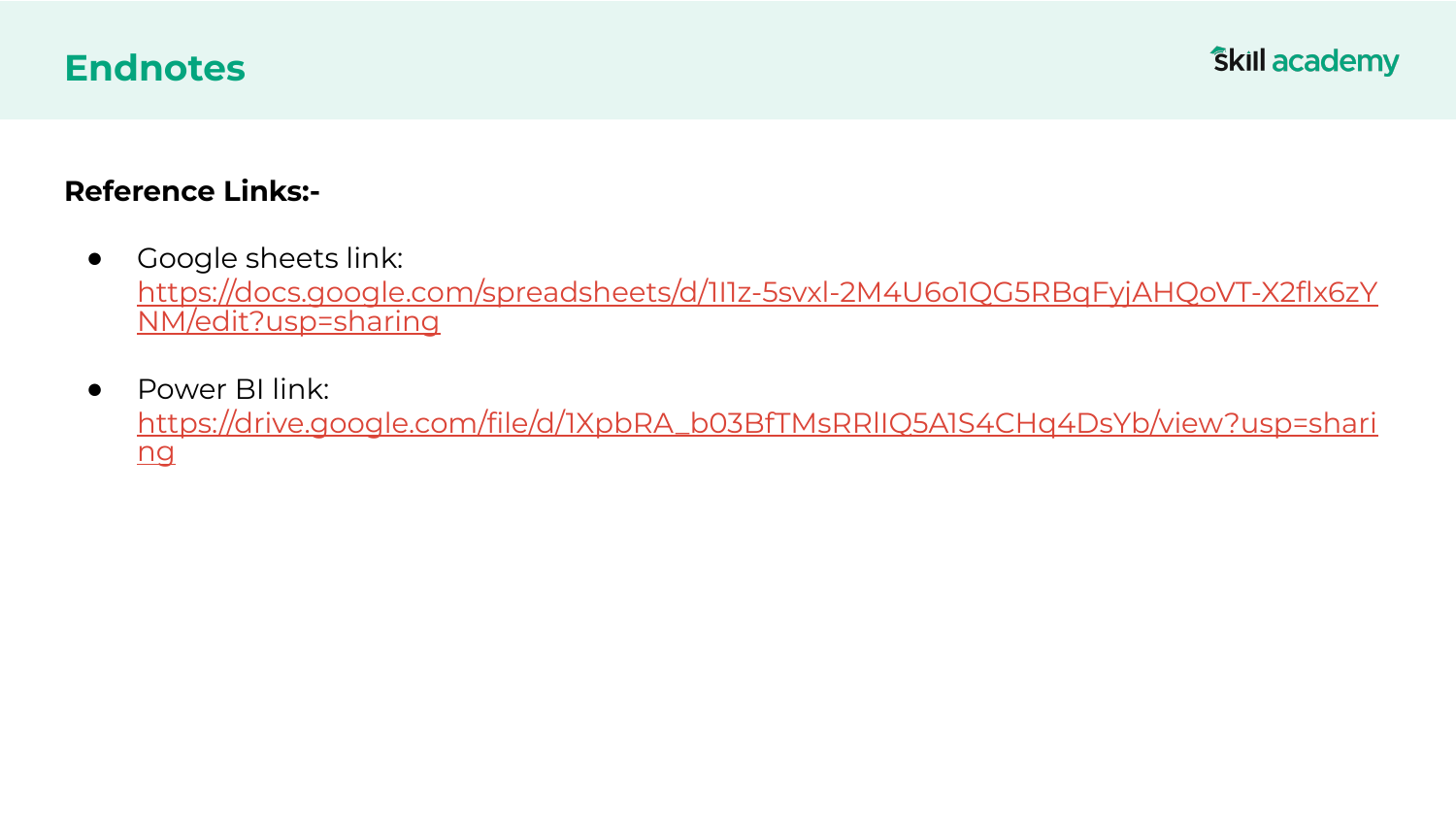

# Endnotes
Reference Links:-

Google sheets link:
https://docs.google.com/spreadsheets/d/1I1z-5svxl-2M4U6o1QG5RBqFyjAHQoVT-X2flx6zYNM/edit?usp=sharing

Power BI link:
https://drive.google.com/file/d/1XpbRA_b03BfTMsRRlIQ5A1S4CHq4DsYb/view?usp=sharing